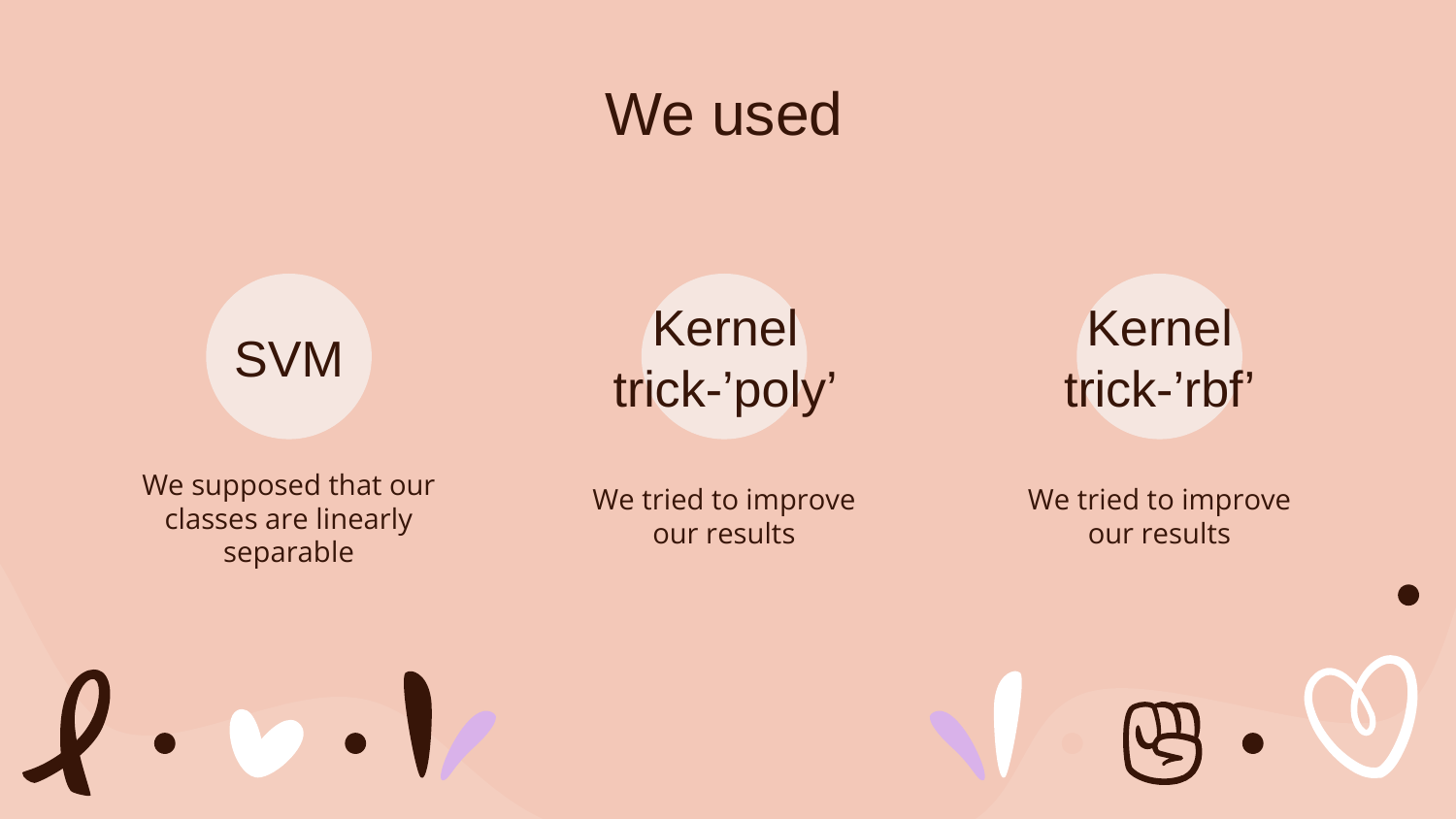

# We used
SVM

Kernel trick-’poly’

Kernel trick-’rbf’

We supposed that our classes are linearly separable
We tried to improve our results
We tried to improve our results